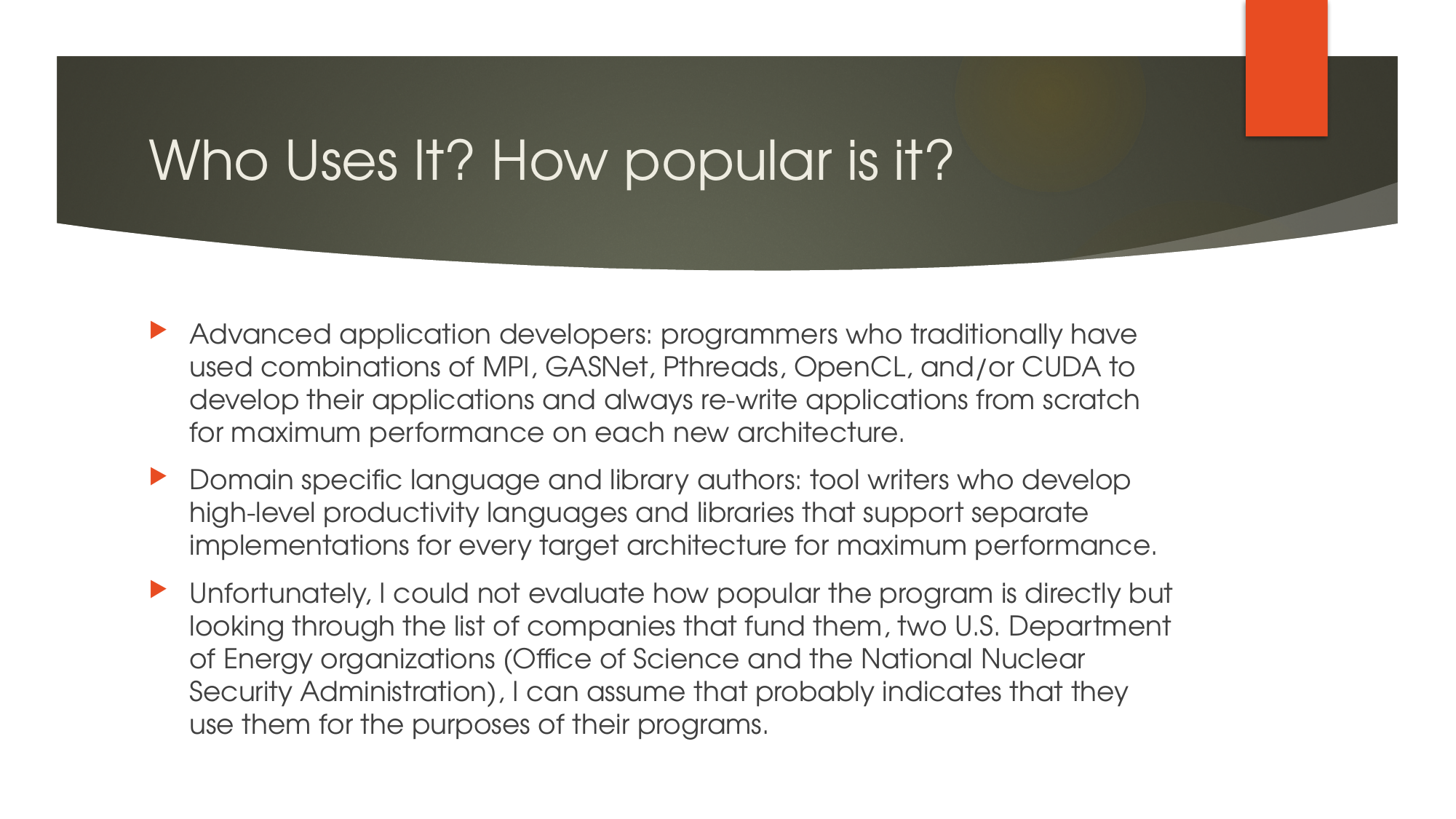

# Who Uses It? How popular is it?
Advanced application developers: programmers who traditionally have used combinations of MPI, GASNet, Pthreads, OpenCL, and/or CUDA to develop their applications and always re-write applications from scratch for maximum performance on each new architecture.
Domain specific language and library authors: tool writers who develop high-level productivity languages and libraries that support separate implementations for every target architecture for maximum performance.
Unfortunately, I could not evaluate how popular the program is directly but looking through the list of companies that fund them, two U.S. Department of Energy organizations (Office of Science and the National Nuclear Security Administration), I can assume that probably indicates that they use them for the purposes of their programs.